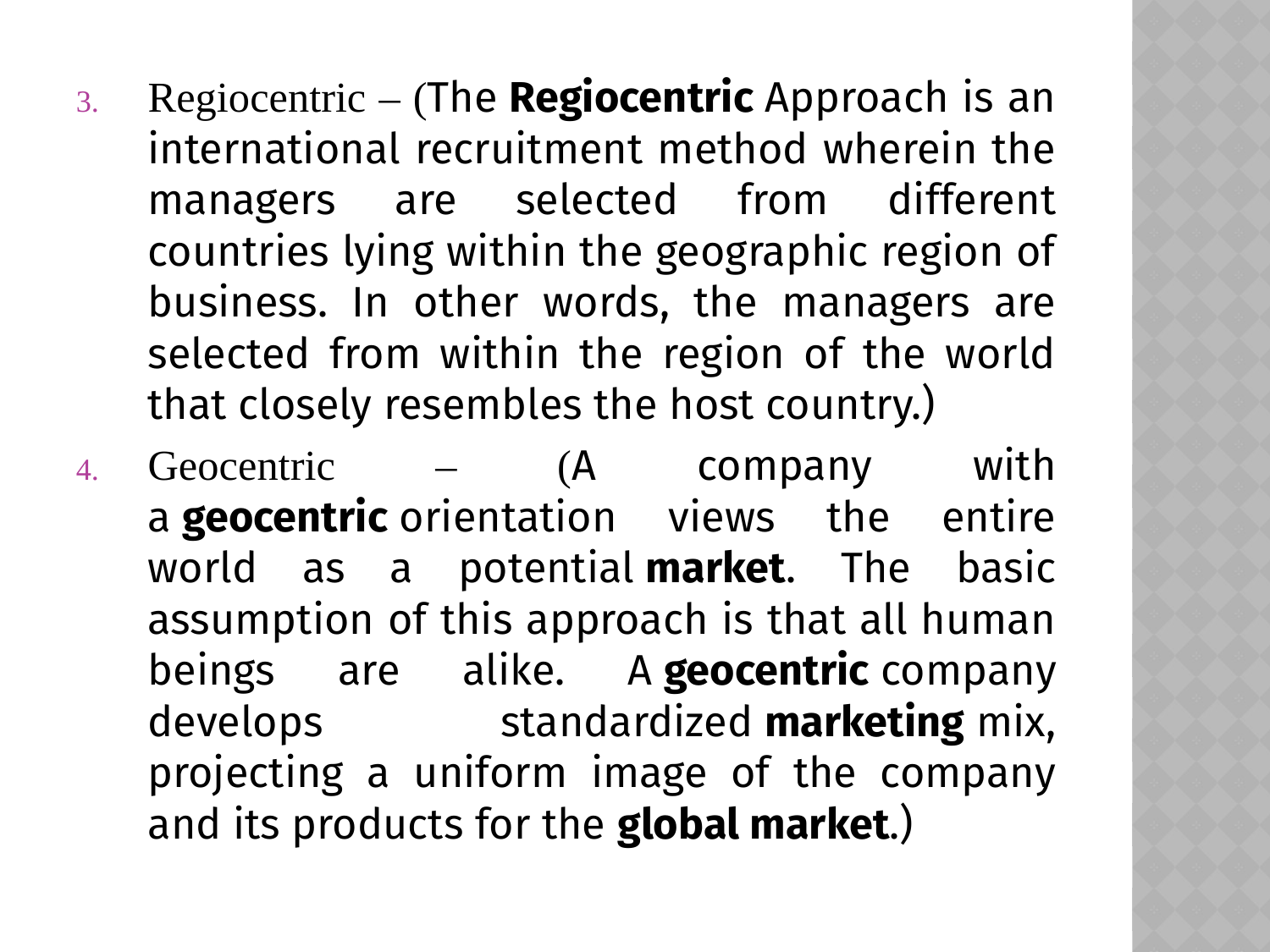

Regiocentric – (The Regiocentric Approach is an international recruitment method wherein the managers are selected from different countries lying within the geographic region of business. In other words, the managers are selected from within the region of the world that closely resembles the host country.)
Geocentric – (A company with a geocentric orientation views the entire world as a potential market. The basic assumption of this approach is that all human beings are alike. A geocentric company develops standardized marketing mix, projecting a uniform image of the company and its products for the global market.)